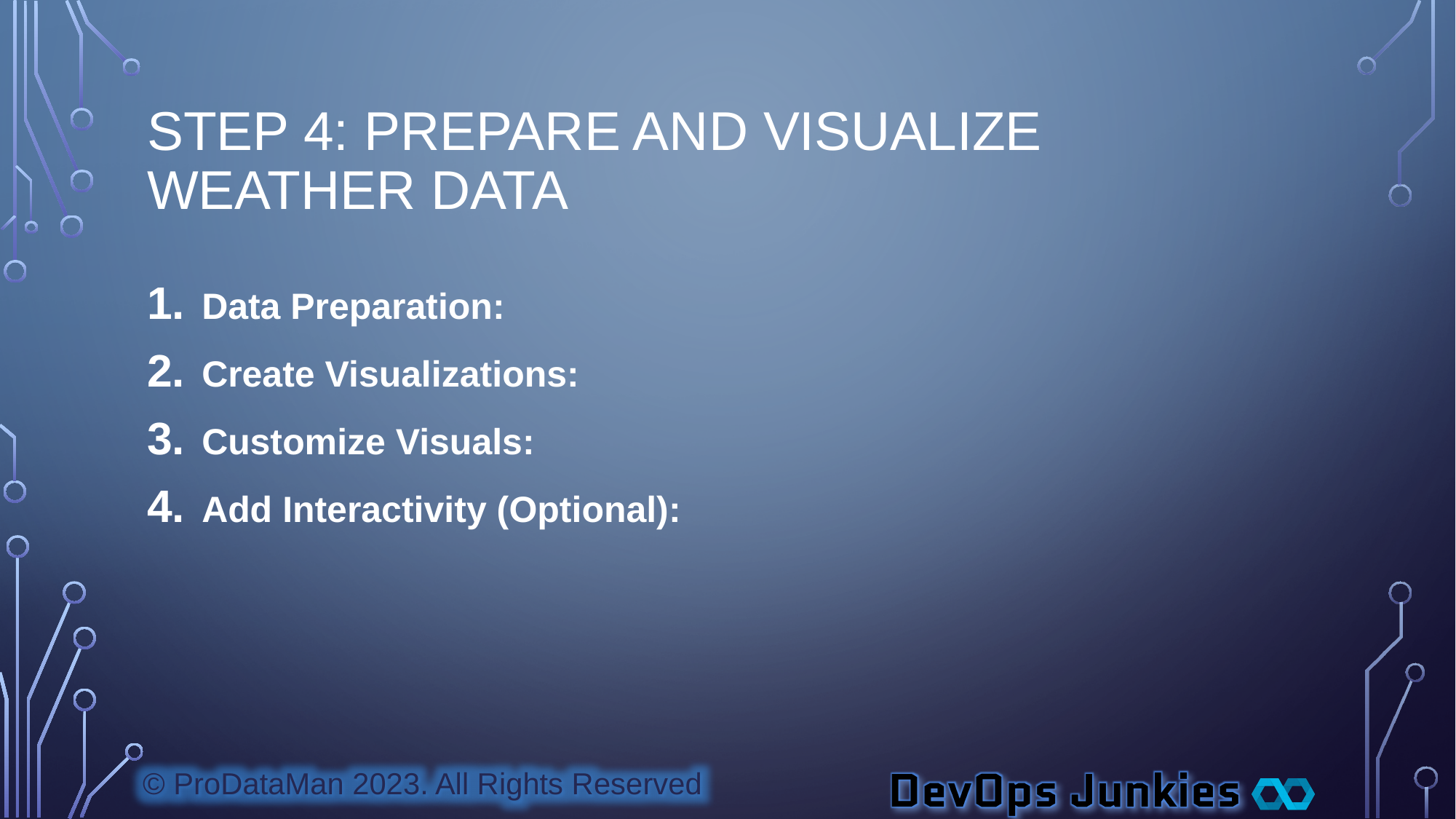

# Step 4: Prepare and Visualize Weather Data
Data Preparation:
Create Visualizations:
Customize Visuals:
Add Interactivity (Optional):